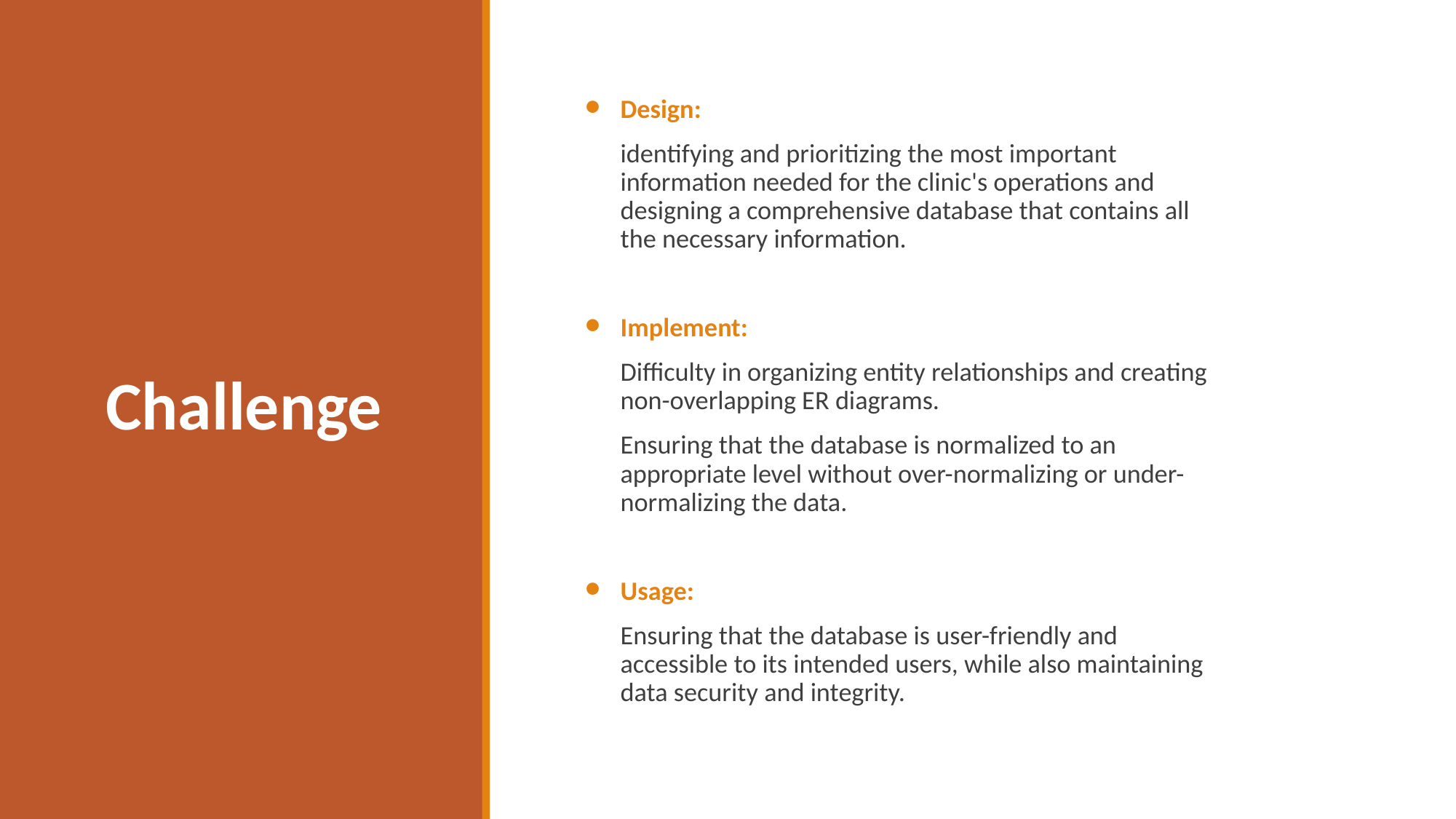

Design:
identifying and prioritizing the most important information needed for the clinic's operations and designing a comprehensive database that contains all the necessary information.

Implement:
Difficulty in organizing entity relationships and creating non-overlapping ER diagrams.
Ensuring that the database is normalized to an appropriate level without over-normalizing or under-normalizing the data.

Usage:
Ensuring that the database is user-friendly and accessible to its intended users, while also maintaining data security and integrity.
# Challenge